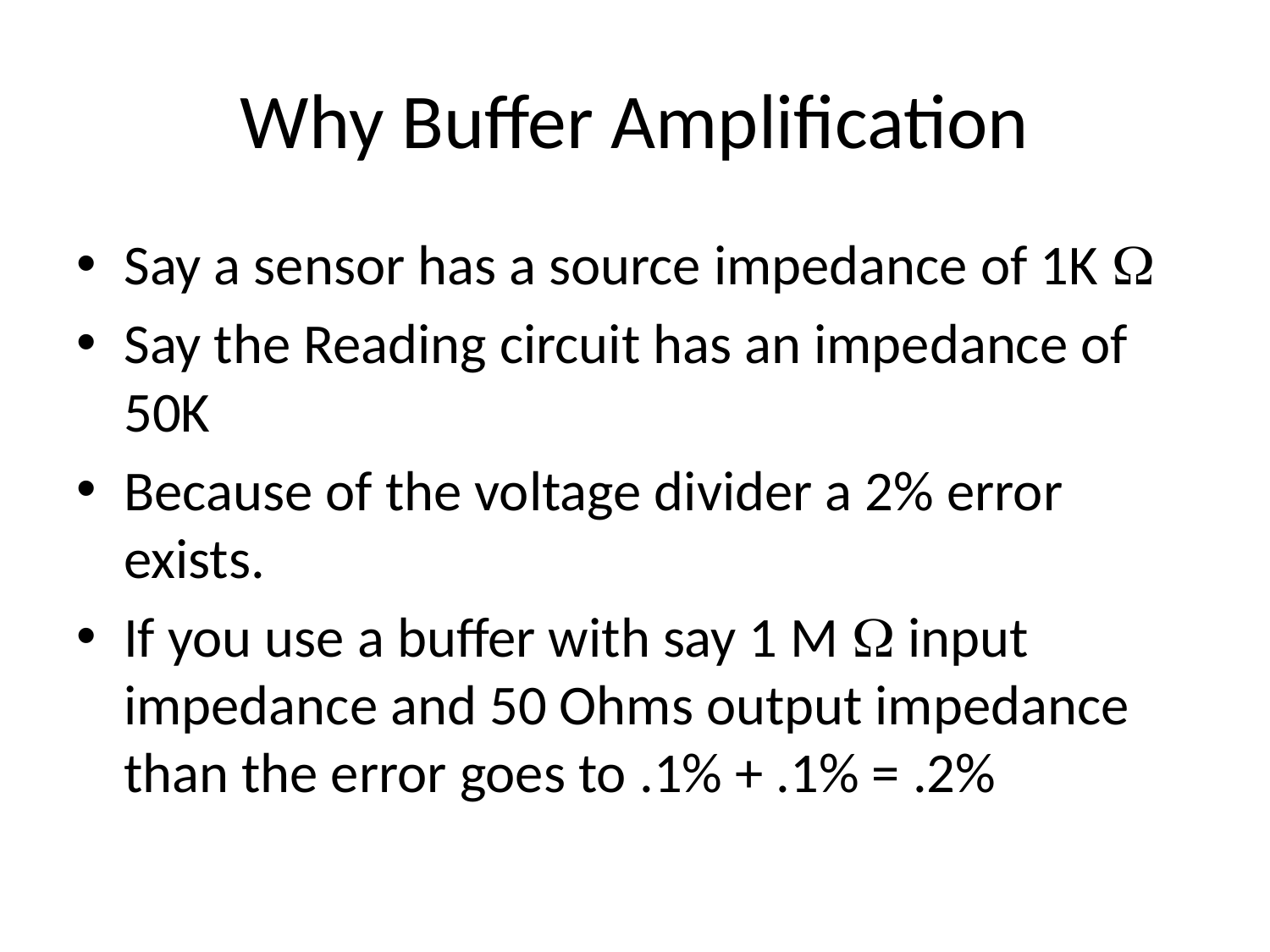

# Why Buffer Amplification
Say a sensor has a source impedance of 1K Ω
Say the Reading circuit has an impedance of 50K
Because of the voltage divider a 2% error exists.
If you use a buffer with say 1 M Ω input impedance and 50 Ohms output impedance than the error goes to .1% + .1% = .2%